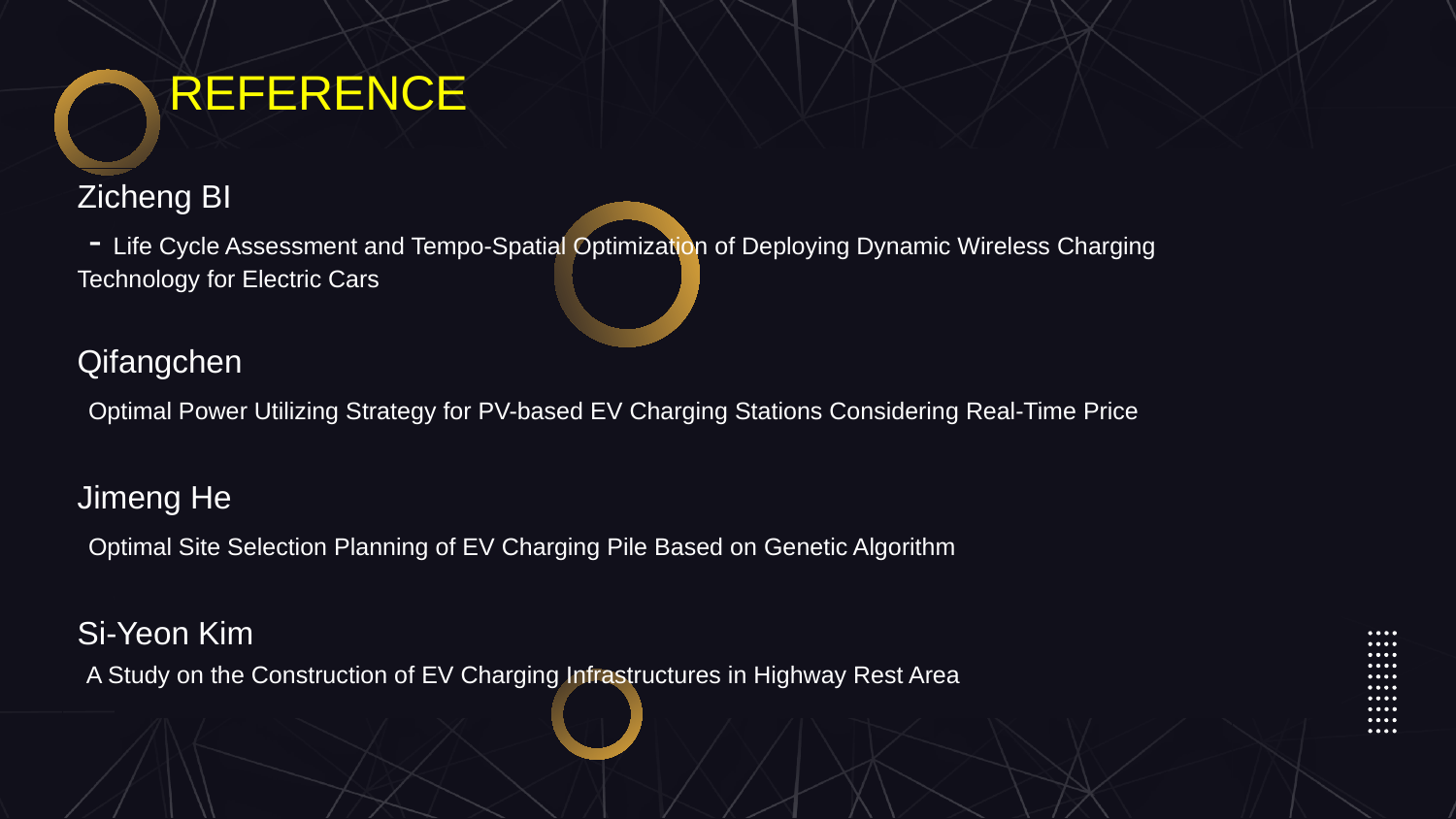

REFERENCE

Zicheng BI
 - Life Cycle Assessment and Tempo-Spatial Optimization of Deploying Dynamic Wireless Charging Technology for Electric Cars

Qifangchen
 Optimal Power Utilizing Strategy for PV-based EV Charging Stations Considering Real-Time Price

Jimeng He
 Optimal Site Selection Planning of EV Charging Pile Based on Genetic Algorithm

Si-Yeon Kim
 A Study on the Construction of EV Charging Infrastructures in Highway Rest Area